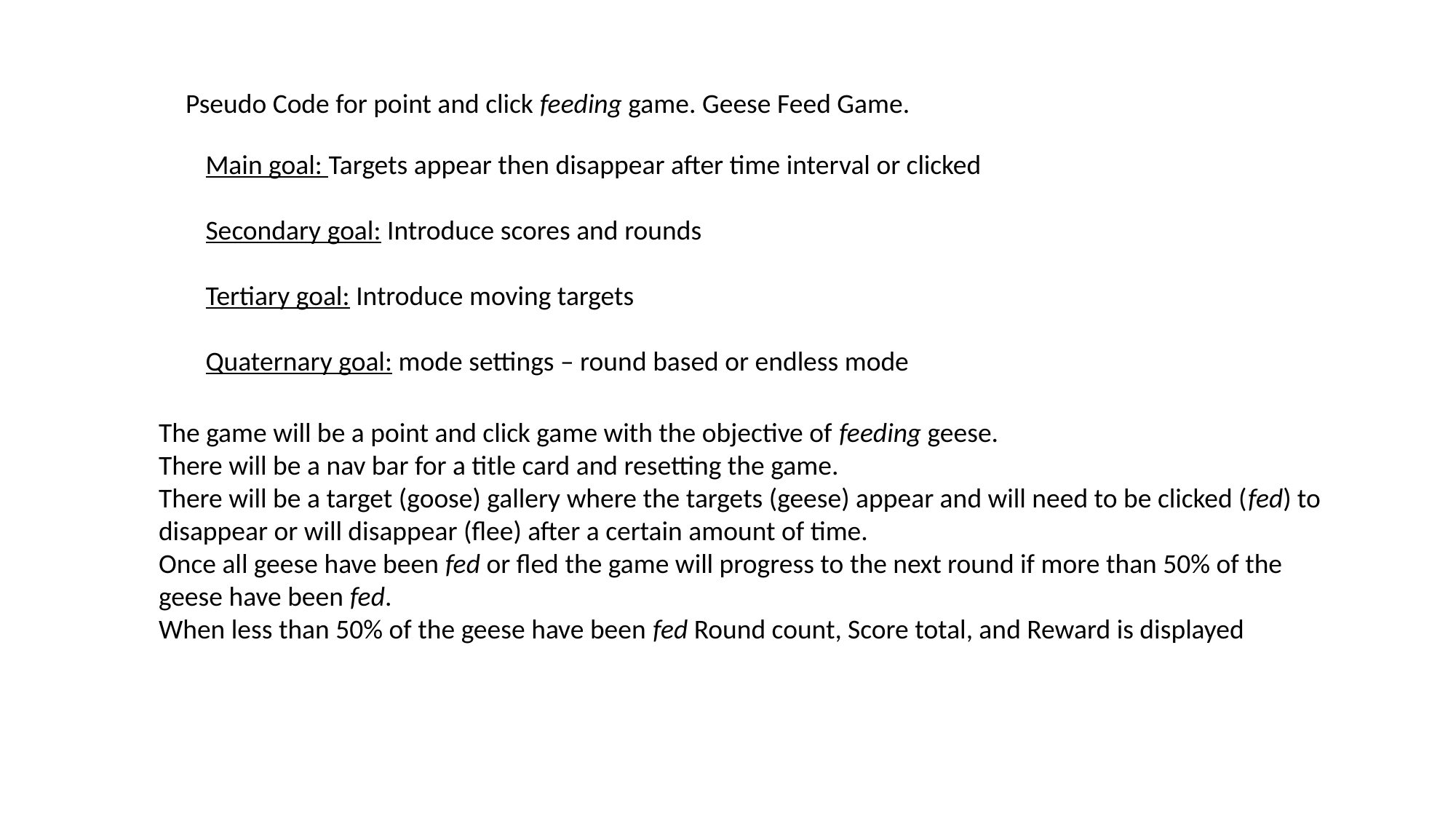

Pseudo Code for point and click feeding game. Geese Feed Game.

Main goal: Targets appear then disappear after time interval or clicked

Secondary goal: Introduce scores and rounds

Tertiary goal: Introduce moving targets

Quaternary goal: mode settings – round based or endless mode
The game will be a point and click game with the objective of feeding geese.
There will be a nav bar for a title card and resetting the game.
There will be a target (goose) gallery where the targets (geese) appear and will need to be clicked (fed) to disappear or will disappear (flee) after a certain amount of time.
Once all geese have been fed or fled the game will progress to the next round if more than 50% of the geese have been fed.
When less than 50% of the geese have been fed Round count, Score total, and Reward is displayed